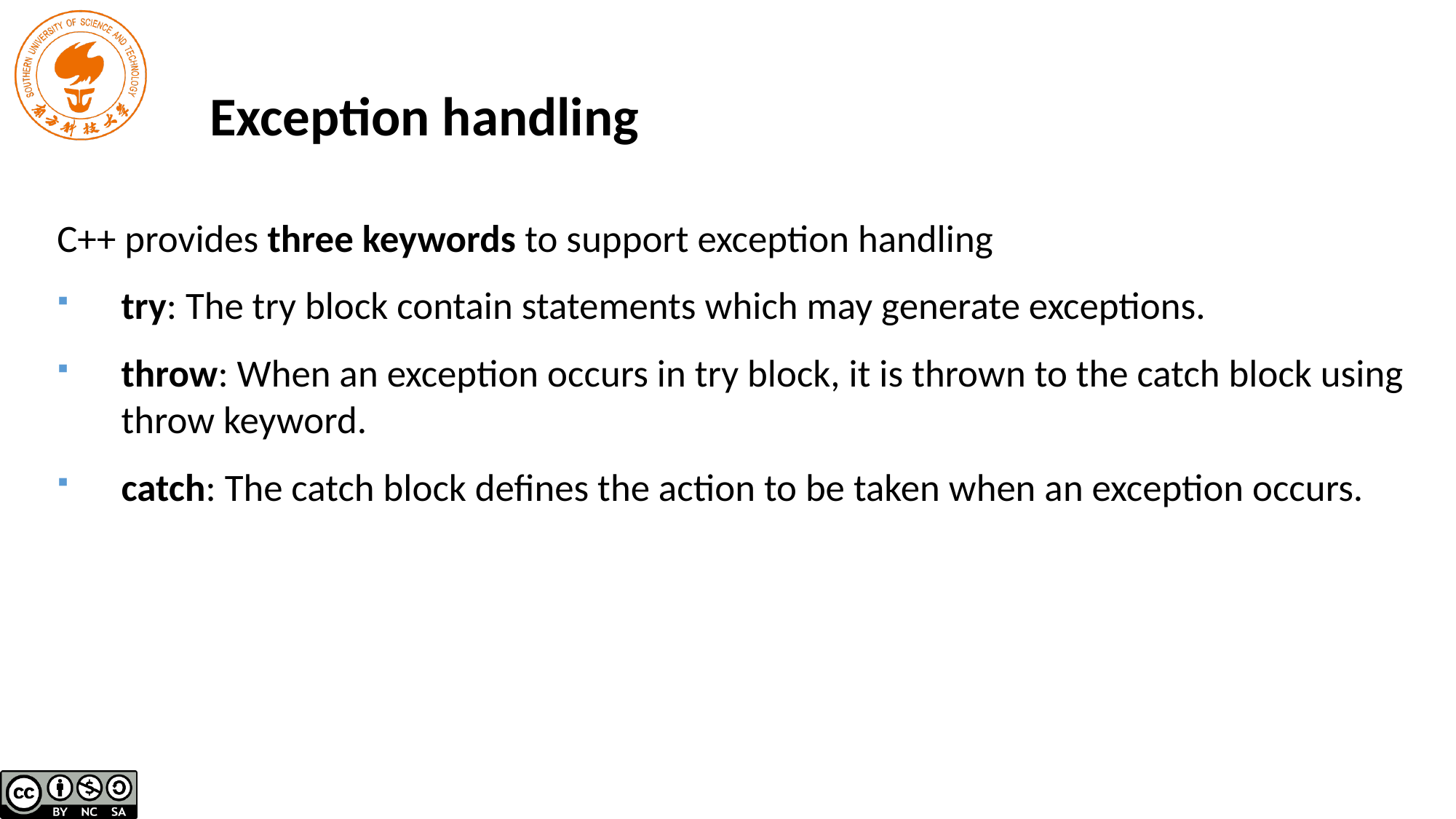

Exception handling

C++ provides three keywords to support exception handling
try: The try block contain statements which may generate exceptions.
throw: When an exception occurs in try block, it is thrown to the catch block using throw keyword.
catch: The catch block defines the action to be taken when an exception occurs.